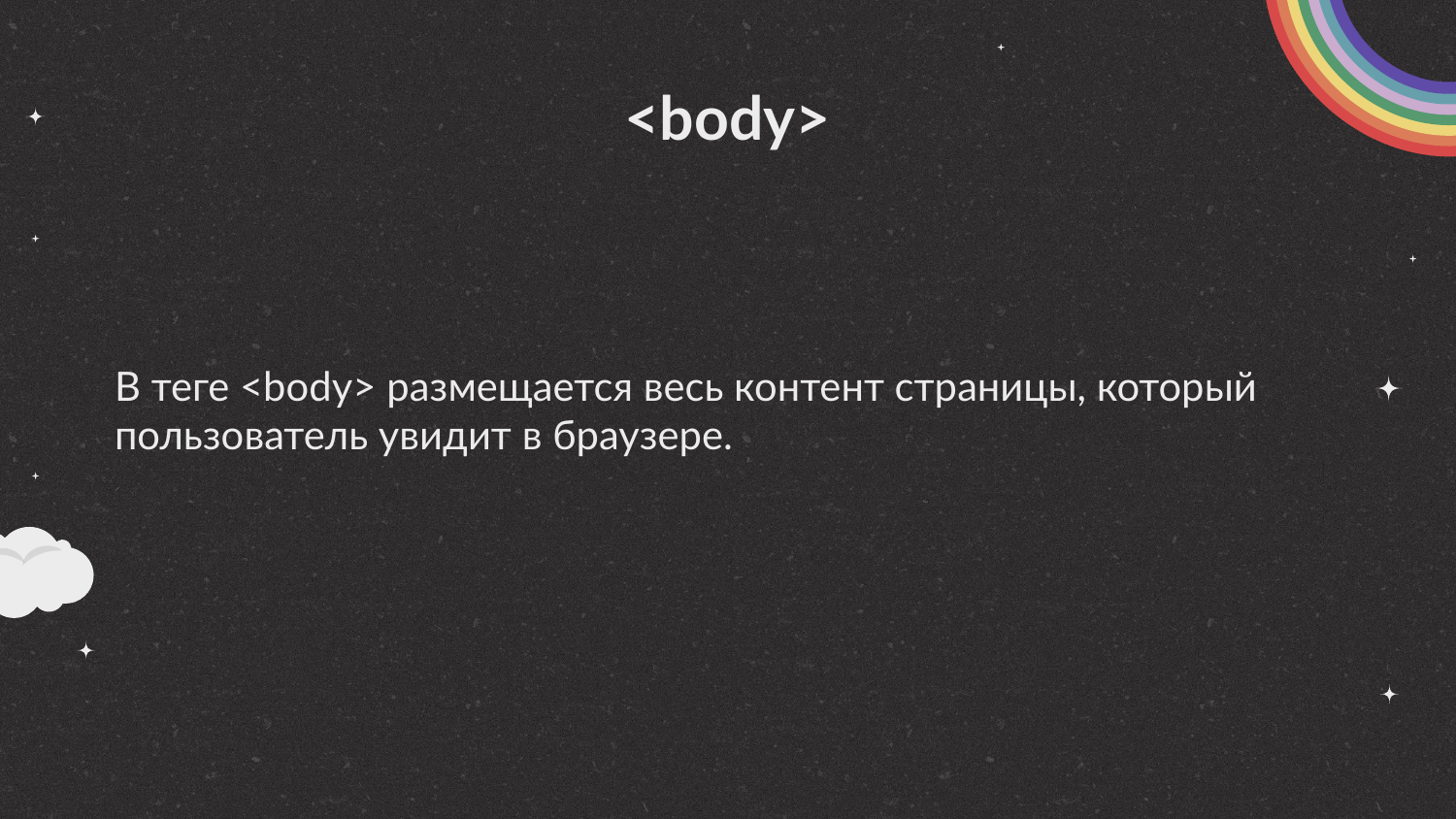

# <body>
В теге <body> размещается весь контент страницы, который пользователь увидит в браузере.